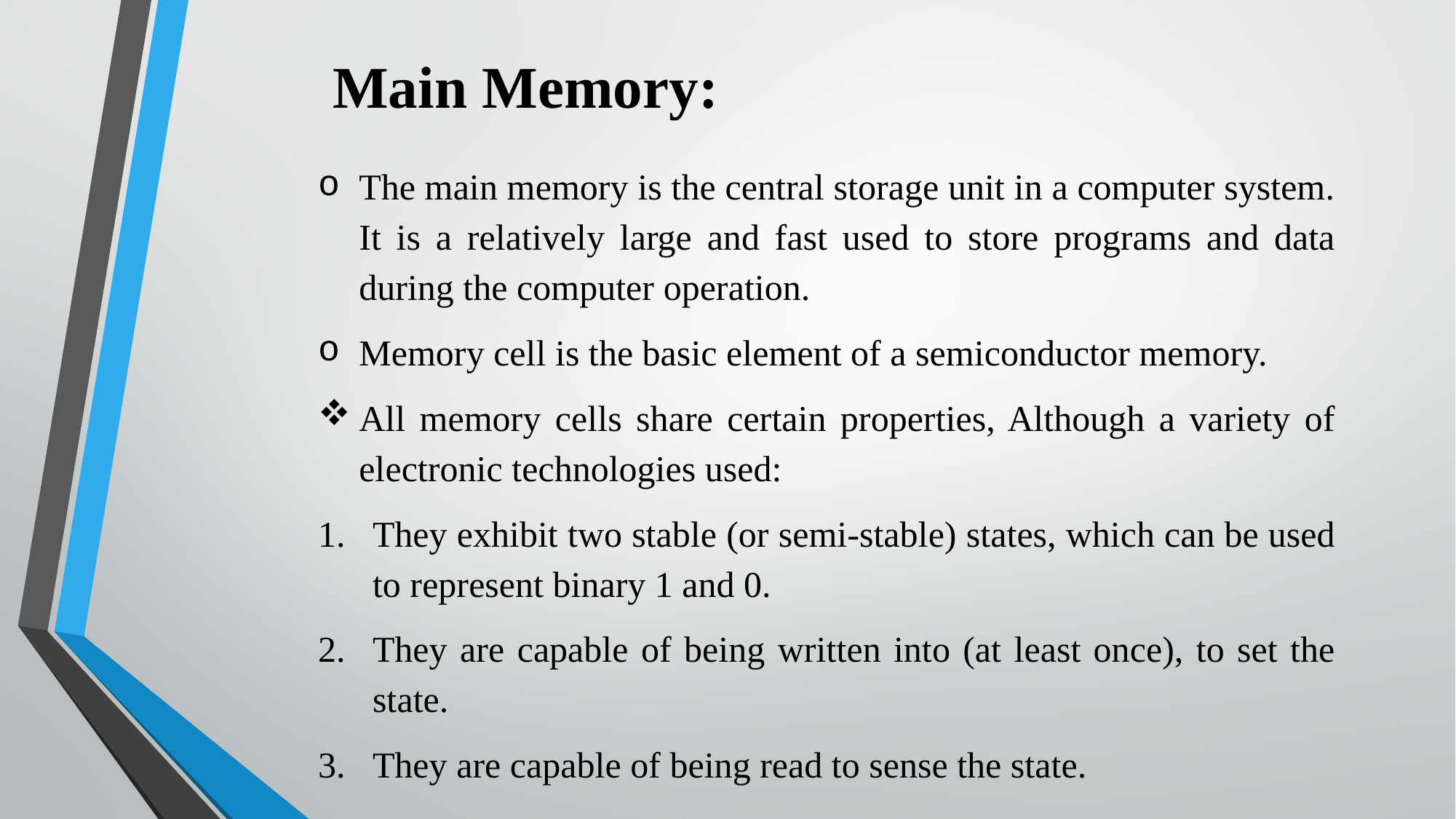

Main Memory:
The main memory is the central storage unit in a computer system. It is a relatively large and fast used to store programs and data during the computer operation.
Memory cell is the basic element of a semiconductor memory.
All memory cells share certain properties, Although a variety of electronic technologies used:
They exhibit two stable (or semi-stable) states, which can be used to represent binary 1 and 0.
They are capable of being written into (at least once), to set the state.
They are capable of being read to sense the state.